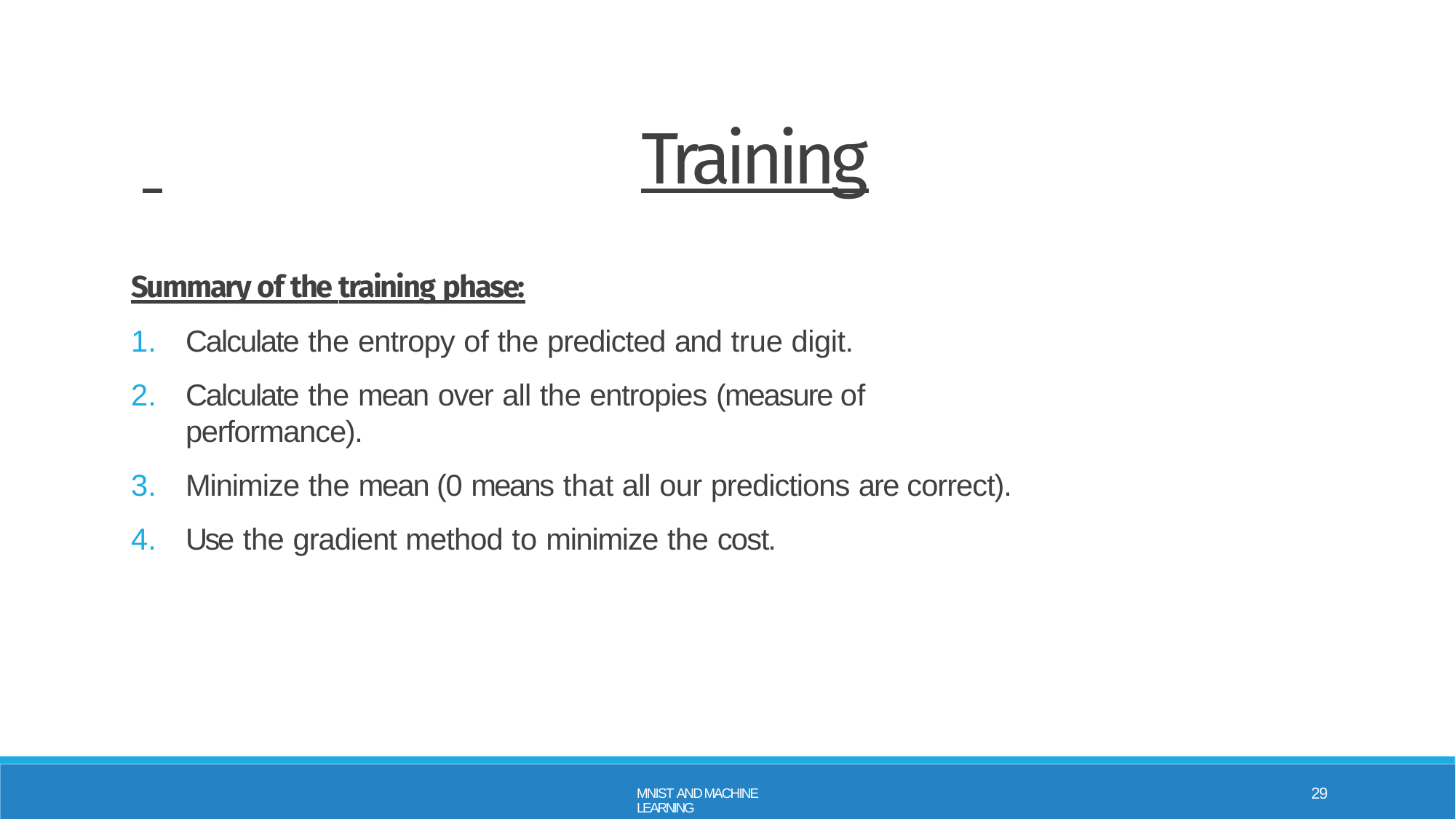

# Training
Summary of the training phase:
Calculate the entropy of the predicted and true digit.
Calculate the mean over all the entropies (measure of performance).
Minimize the mean (0 means that all our predictions are correct).
Use the gradient method to minimize the cost.
29
MNIST AND MACHINE LEARNING